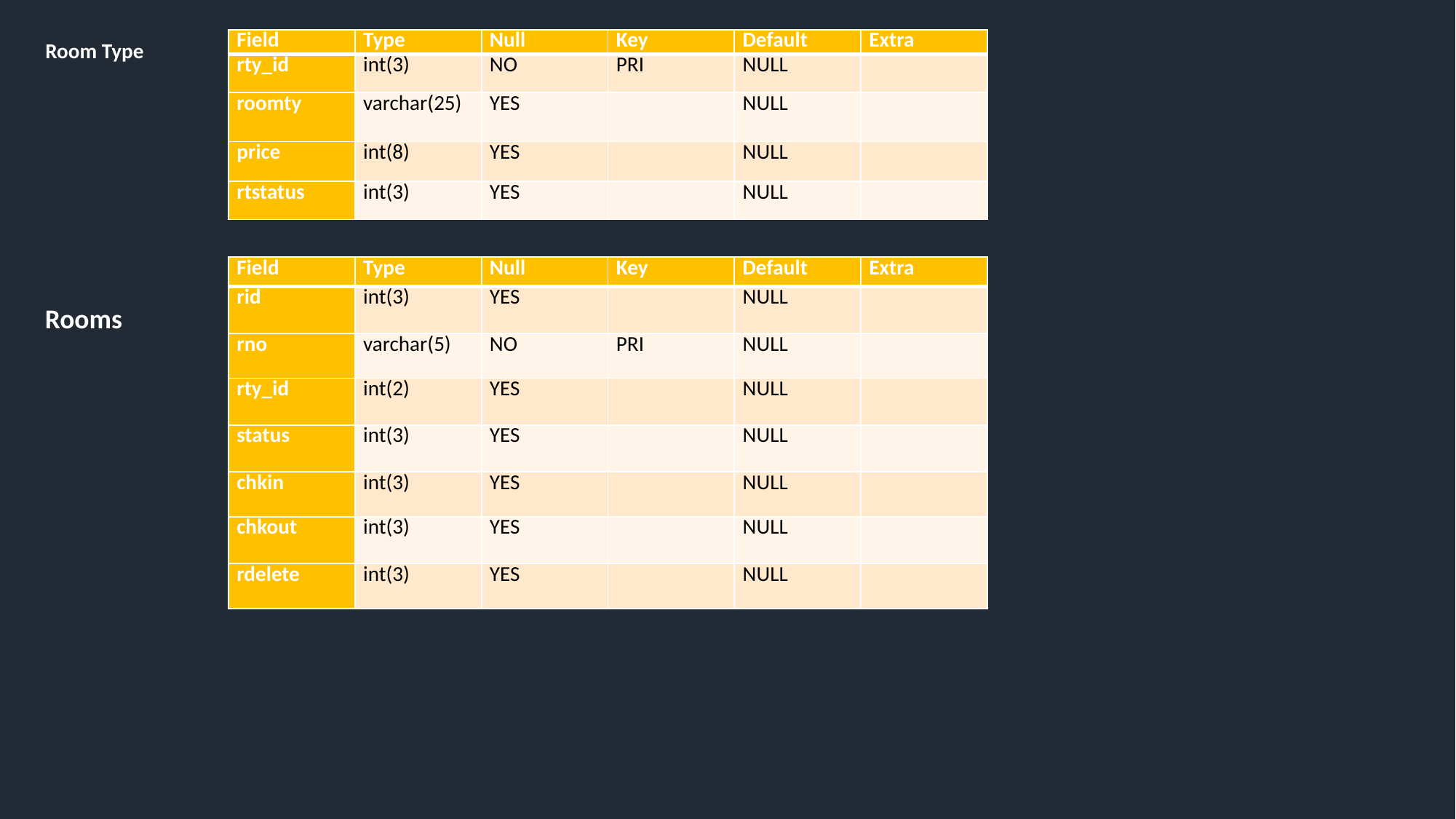

| Field | Type | Null | Key | Default | Extra |
| --- | --- | --- | --- | --- | --- |
| rty\_id | int(3) | NO | PRI | NULL |  |
| roomty | varchar(25) | YES |  | NULL |  |
| price | int(8) | YES |  | NULL |  |
| rtstatus | int(3) | YES |  | NULL |  |
Room Type
| Field | Type | Null | Key | Default | Extra |
| --- | --- | --- | --- | --- | --- |
| rid | int(3) | YES |  | NULL |  |
| rno | varchar(5) | NO | PRI | NULL |  |
| rty\_id | int(2) | YES |  | NULL |  |
| status | int(3) | YES |  | NULL |  |
| chkin | int(3) | YES |  | NULL |  |
| chkout | int(3) | YES |  | NULL |  |
| rdelete | int(3) | YES |  | NULL |  |
Rooms